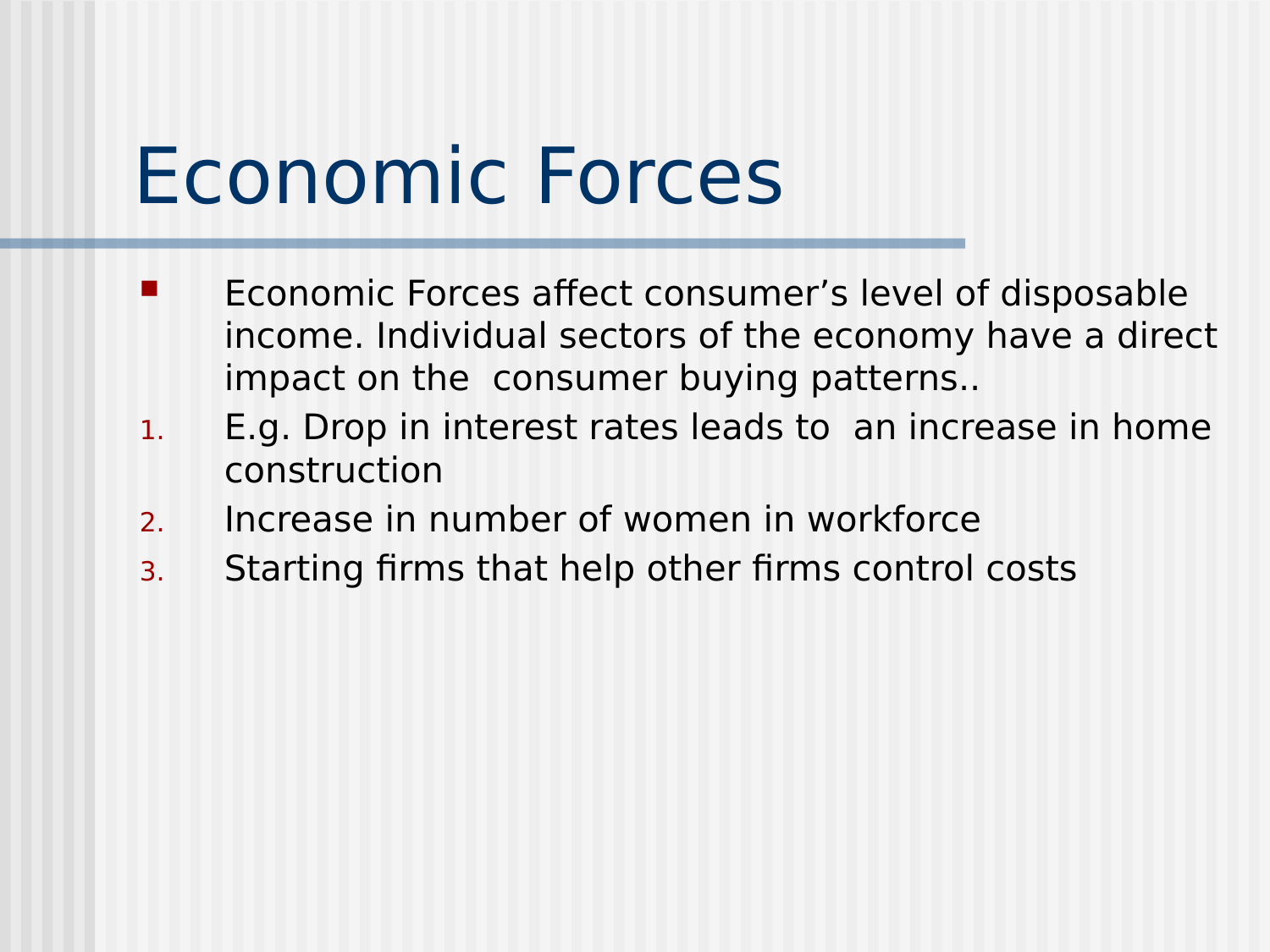

# Economic Forces
Economic Forces affect consumer’s level of disposable income. Individual sectors of the economy have a direct impact on the  consumer buying patterns..
E.g. Drop in interest rates leads to  an increase in home construction
Increase in number of women in workforce
Starting firms that help other firms control costs